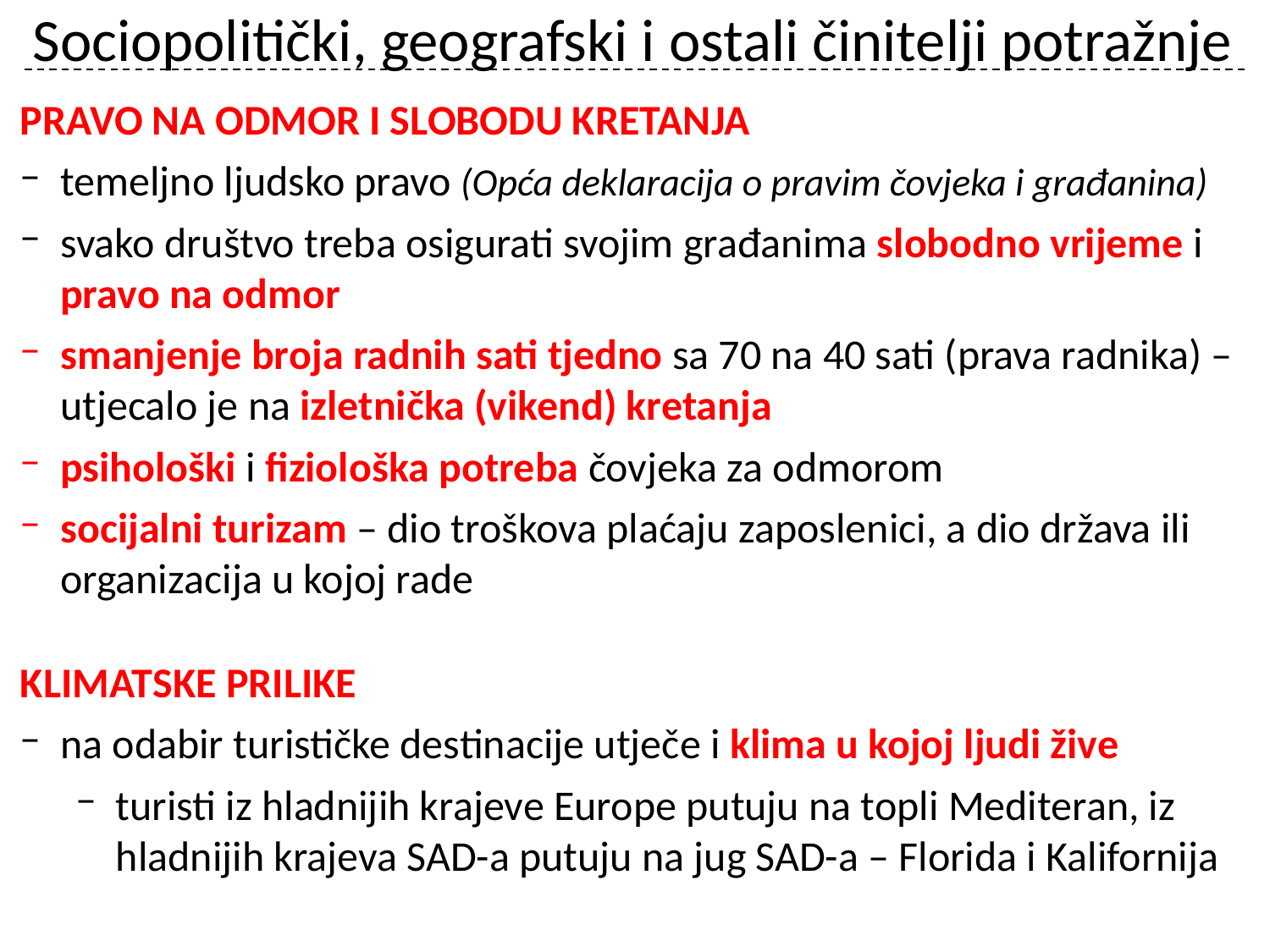

# Sociopolitički, geografski i ostali činitelji potražnje
PRAVO NA ODMOR I SLOBODU KRETANJA
temeljno ljudsko pravo (Opća deklaracija o pravim čovjeka i građanina)
svako društvo treba osigurati svojim građanima slobodno vrijeme i pravo na odmor
smanjenje broja radnih sati tjedno sa 70 na 40 sati (prava radnika) – utjecalo je na izletnička (vikend) kretanja
psihološki i fiziološka potreba čovjeka za odmorom
socijalni turizam – dio troškova plaćaju zaposlenici, a dio država ili organizacija u kojoj rade
KLIMATSKE PRILIKE
na odabir turističke destinacije utječe i klima u kojoj ljudi žive
turisti iz hladnijih krajeve Europe putuju na topli Mediteran, iz hladnijih krajeva SAD-a putuju na jug SAD-a – Florida i Kalifornija